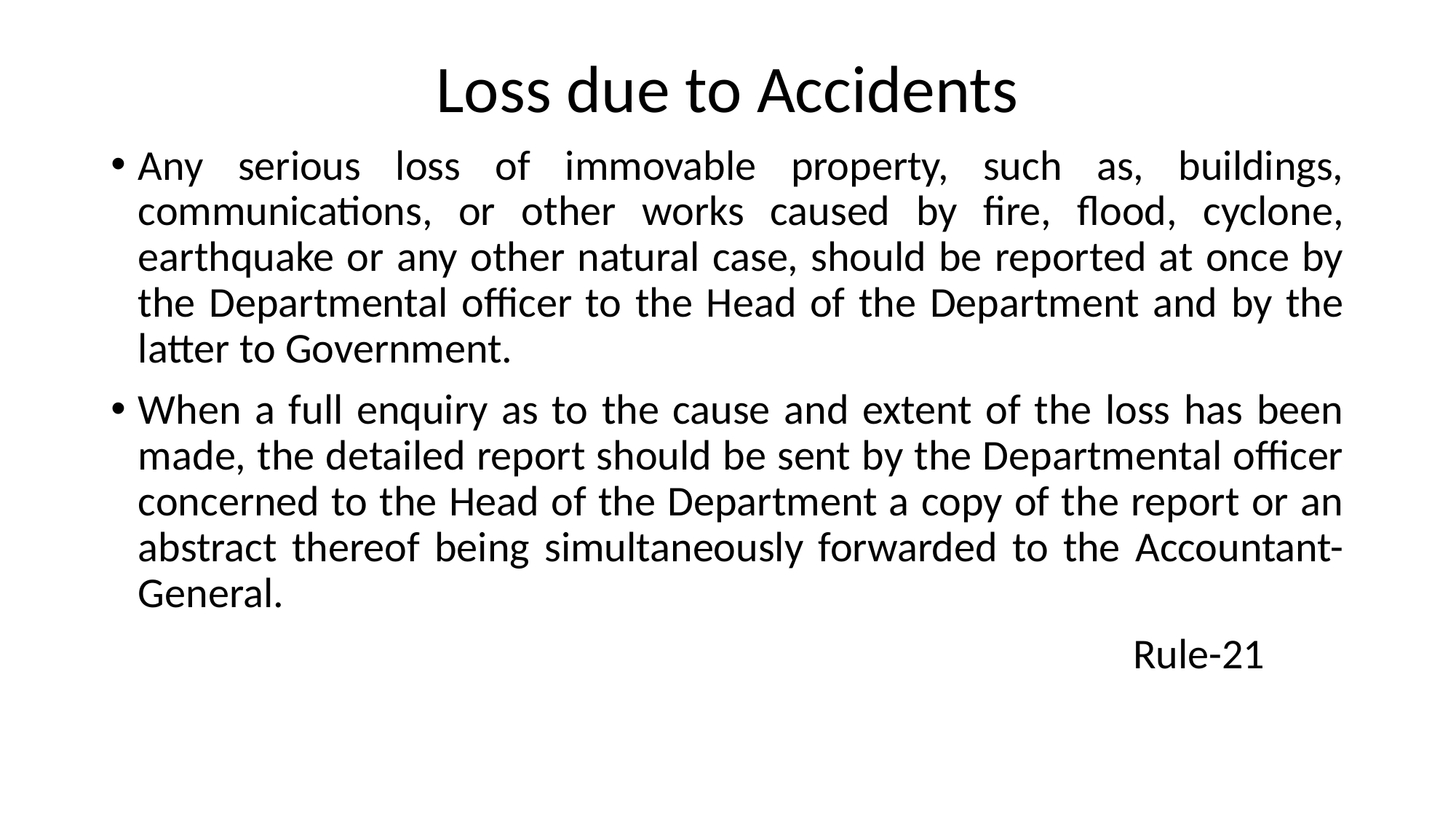

# Loss due to Accidents
Any serious loss of immovable property, such as, buildings, communications, or other works caused by fire, flood, cyclone, earthquake or any other natural case, should be reported at once by the Departmental officer to the Head of the Department and by the latter to Government.
When a full enquiry as to the cause and extent of the loss has been made, the detailed report should be sent by the Departmental officer concerned to the Head of the Department a copy of the report or an abstract thereof being simultaneously forwarded to the Accountant- General.
                                                                                                          Rule-21